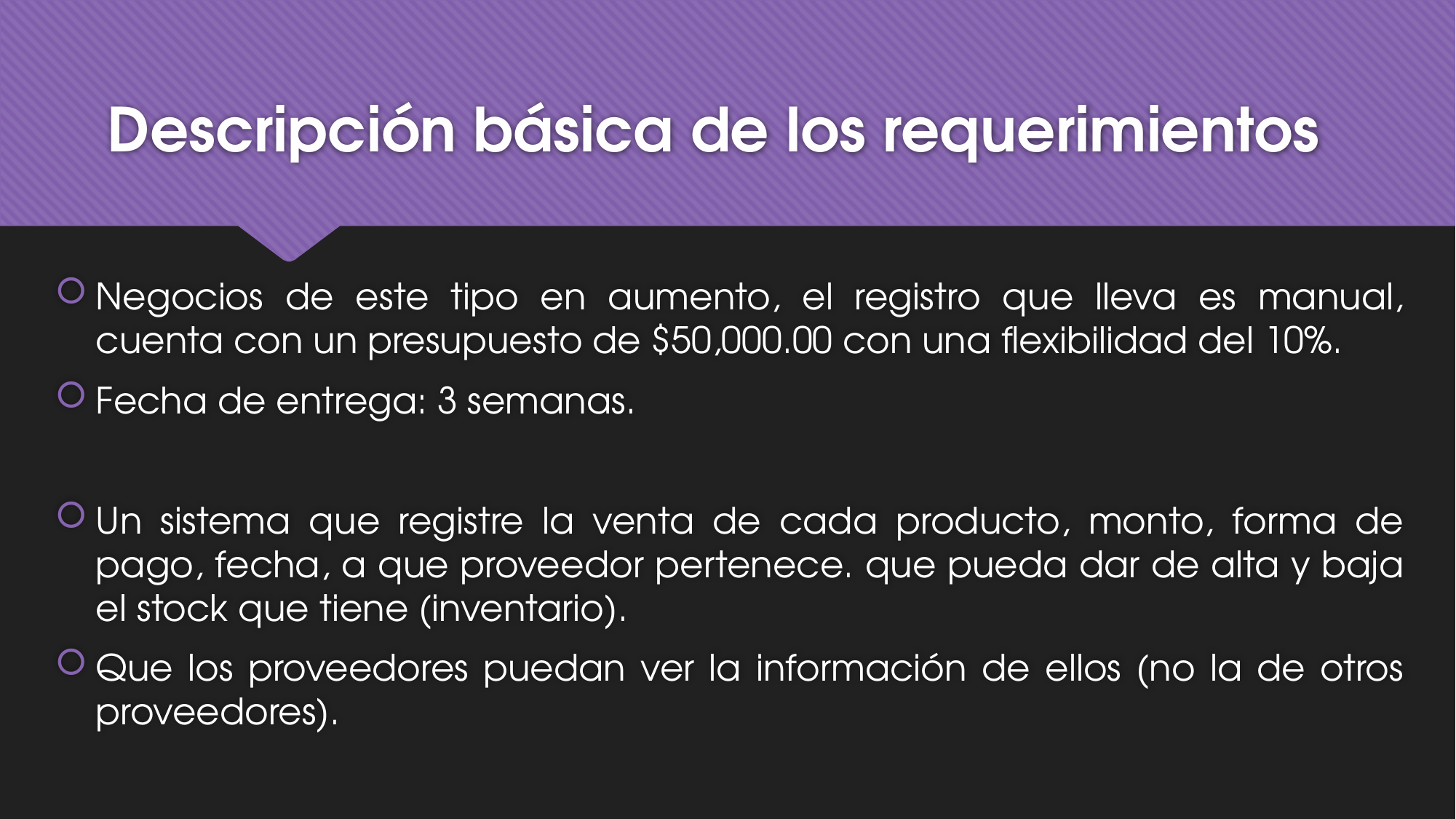

# Descripción básica de los requerimientos
Negocios de este tipo en aumento, el registro que lleva es manual, cuenta con un presupuesto de $50,000.00 con una flexibilidad del 10%.
Fecha de entrega: 3 semanas.

Un sistema que registre la venta de cada producto, monto, forma de pago, fecha, a que proveedor pertenece. que pueda dar de alta y baja el stock que tiene (inventario).
Que los proveedores puedan ver la información de ellos (no la de otros proveedores).